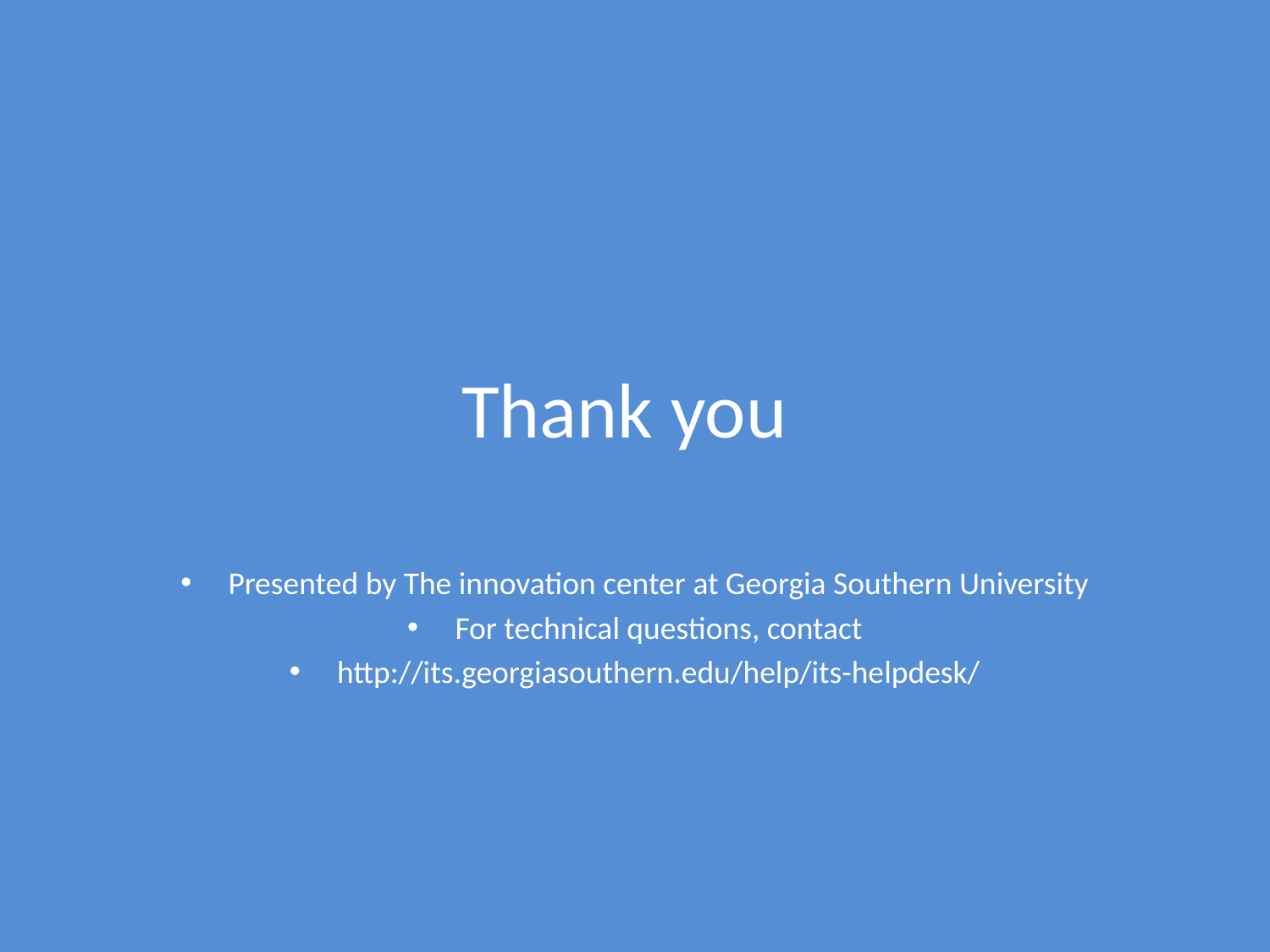

# Thank you
Presented by The innovation center at Georgia Southern University
For technical questions, contact
http://its.georgiasouthern.edu/help/its-helpdesk/